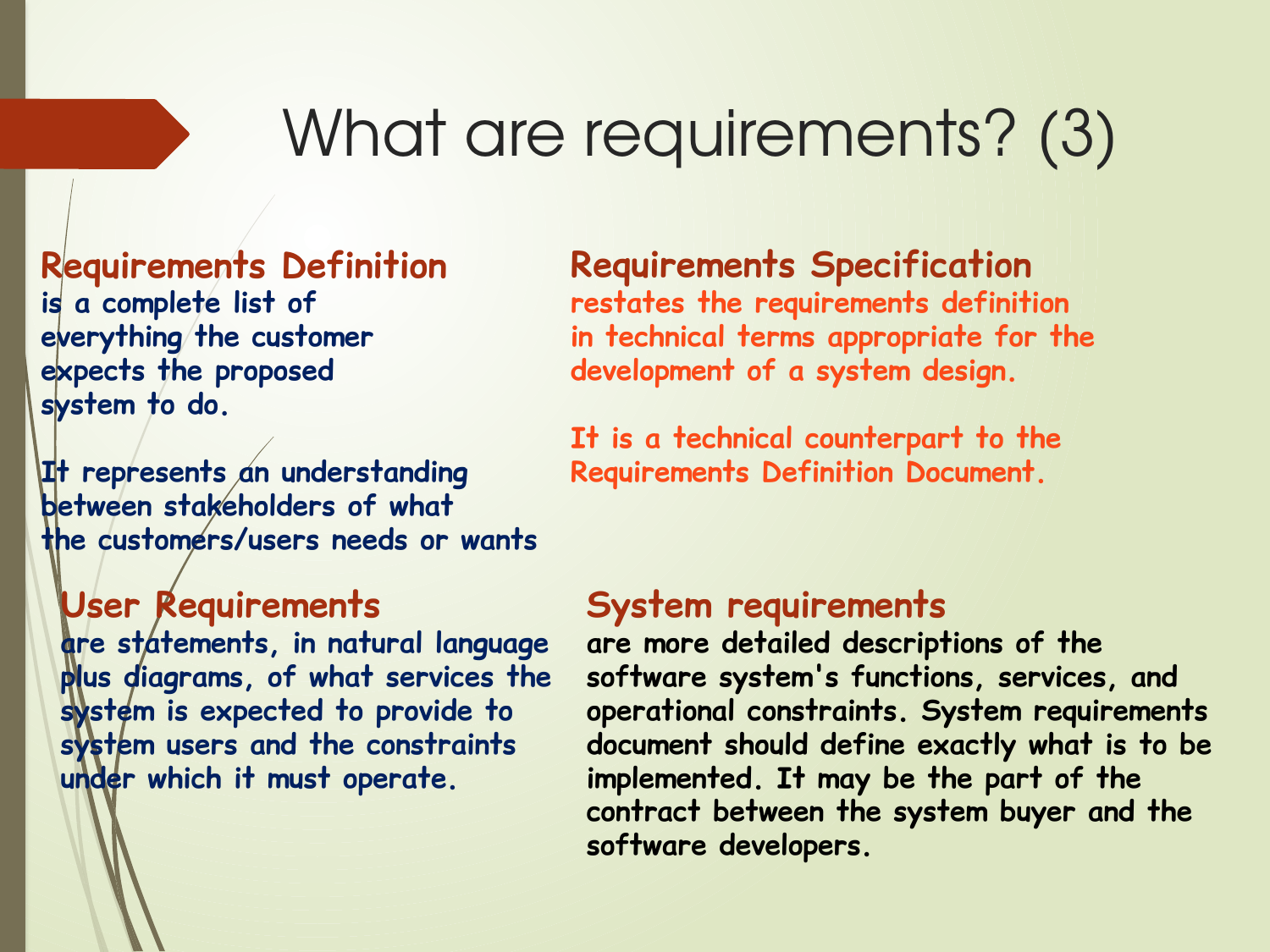

# What are requirements? (3)
Requirements Definition
is a complete list of
everything the customer
expects the proposed
system to do.

It represents an understanding
between stakeholders of what
the customers/users needs or wants
Requirements Specification
restates the requirements definition
in technical terms appropriate for the
development of a system design.

It is a technical counterpart to the
Requirements Definition Document.

User Requirements
are statements, in natural language
plus diagrams, of what services the
system is expected to provide to
system users and the constraints
under which it must operate.
System requirements
are more detailed descriptions of the
software system's functions, services, and operational constraints. System requirements document should define exactly what is to be implemented. It may be the part of the contract between the system buyer and the software developers.